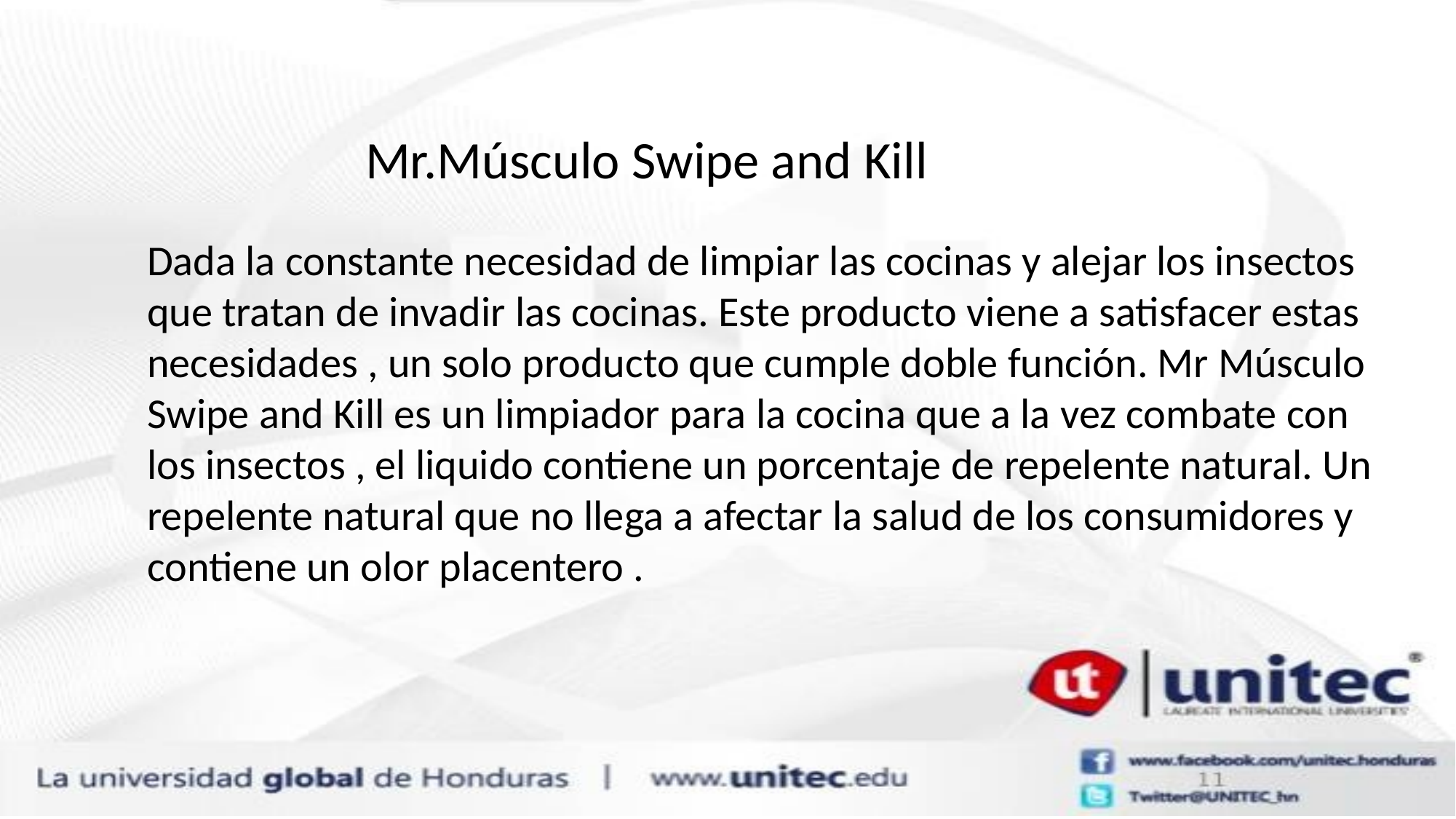

Mr.Músculo Swipe and Kill
Dada la constante necesidad de limpiar las cocinas y alejar los insectos que tratan de invadir las cocinas. Este producto viene a satisfacer estas necesidades , un solo producto que cumple doble función. Mr Músculo Swipe and Kill es un limpiador para la cocina que a la vez combate con los insectos , el liquido contiene un porcentaje de repelente natural. Un repelente natural que no llega a afectar la salud de los consumidores y contiene un olor placentero .